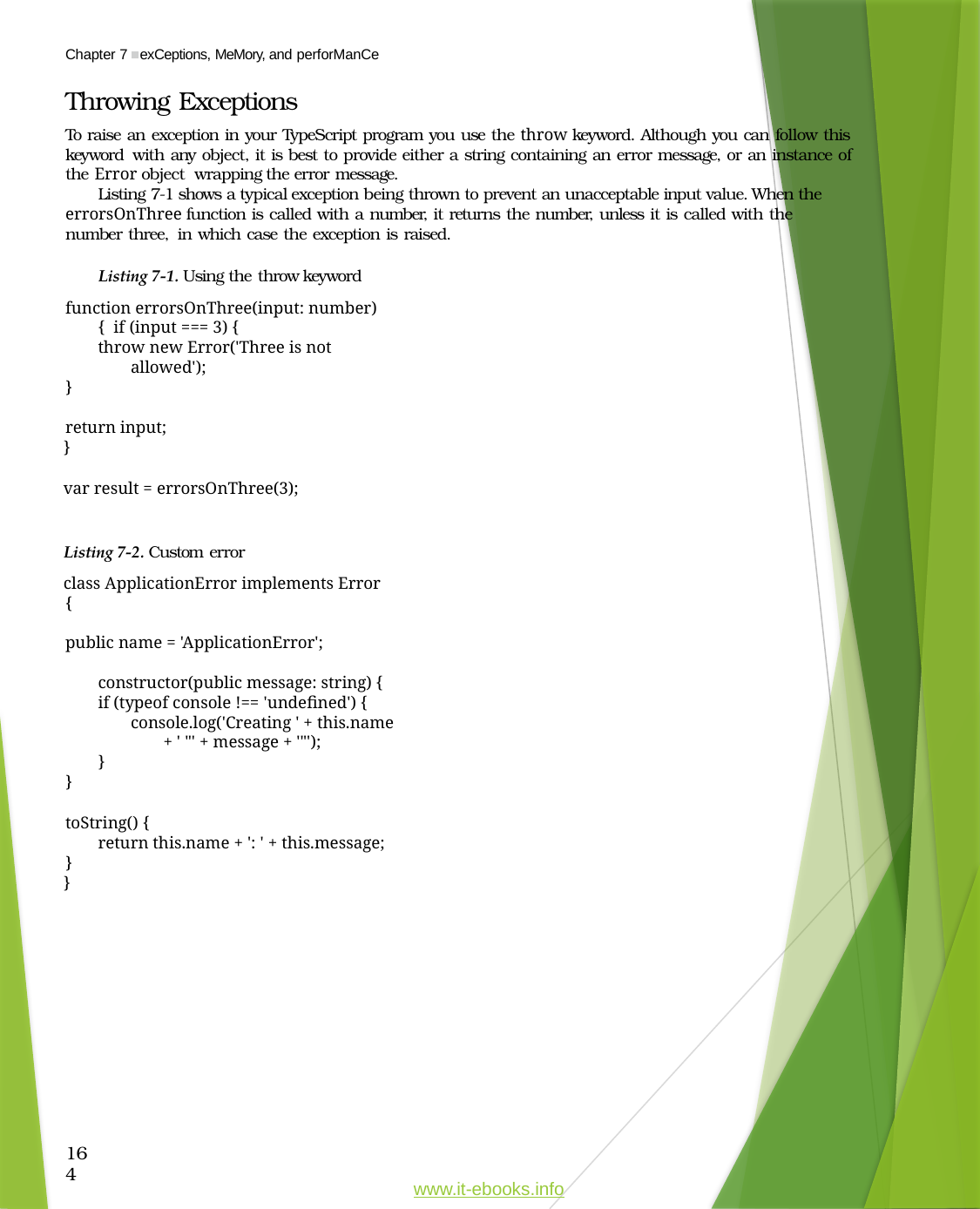

Chapter 7 ■ exCeptions, MeMory, and perforManCe

Throwing Exceptions
To raise an exception in your TypeScript program you use the throw keyword. Although you can follow this keyword  with any object, it is best to provide either a string containing an error message, or an instance of the Error object  wrapping the error message.
Listing 7-1 shows a typical exception being thrown to prevent an unacceptable input value. When the  errorsOnThree function is called with a number, it returns the number, unless it is called with the number three,  in which case the exception is raised.

Listing 7-1. Using the throw keyword
function errorsOnThree(input: number) {  if (input === 3) {
throw new Error('Three is not allowed');
}

return input;
}

var result = errorsOnThree(3);

Listing 7-2. Custom error
class ApplicationError implements Error {
public name = 'ApplicationError';  constructor(public message: string) {
if (typeof console !== 'undefined') {
console.log('Creating ' + this.name + ' "' + message + '"');
}
}

toString() {
return this.name + ': ' + this.message;
}
}
164
www.it-ebooks.info